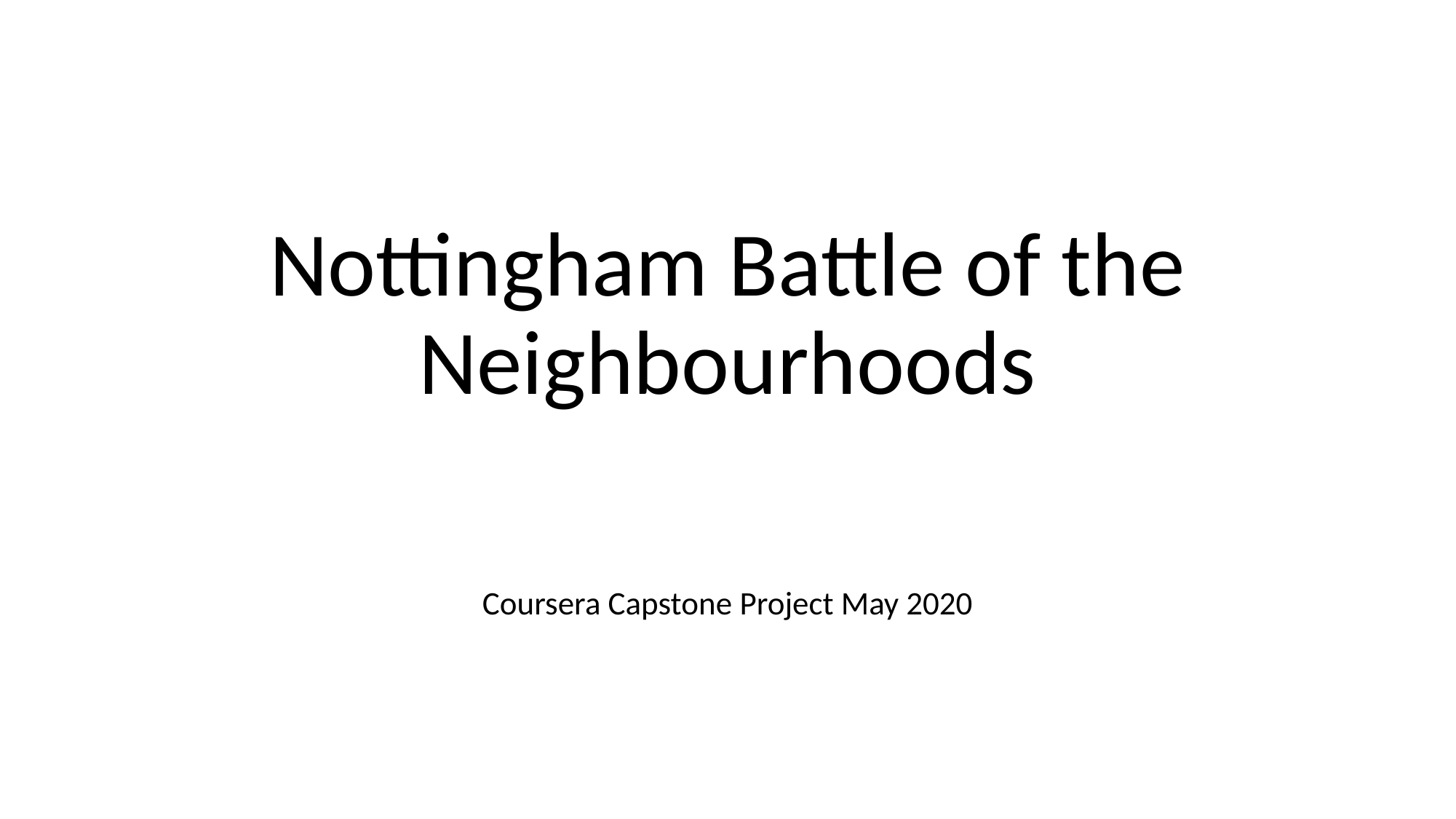

# Nottingham Battle of the Neighbourhoods

Coursera Capstone Project May 2020